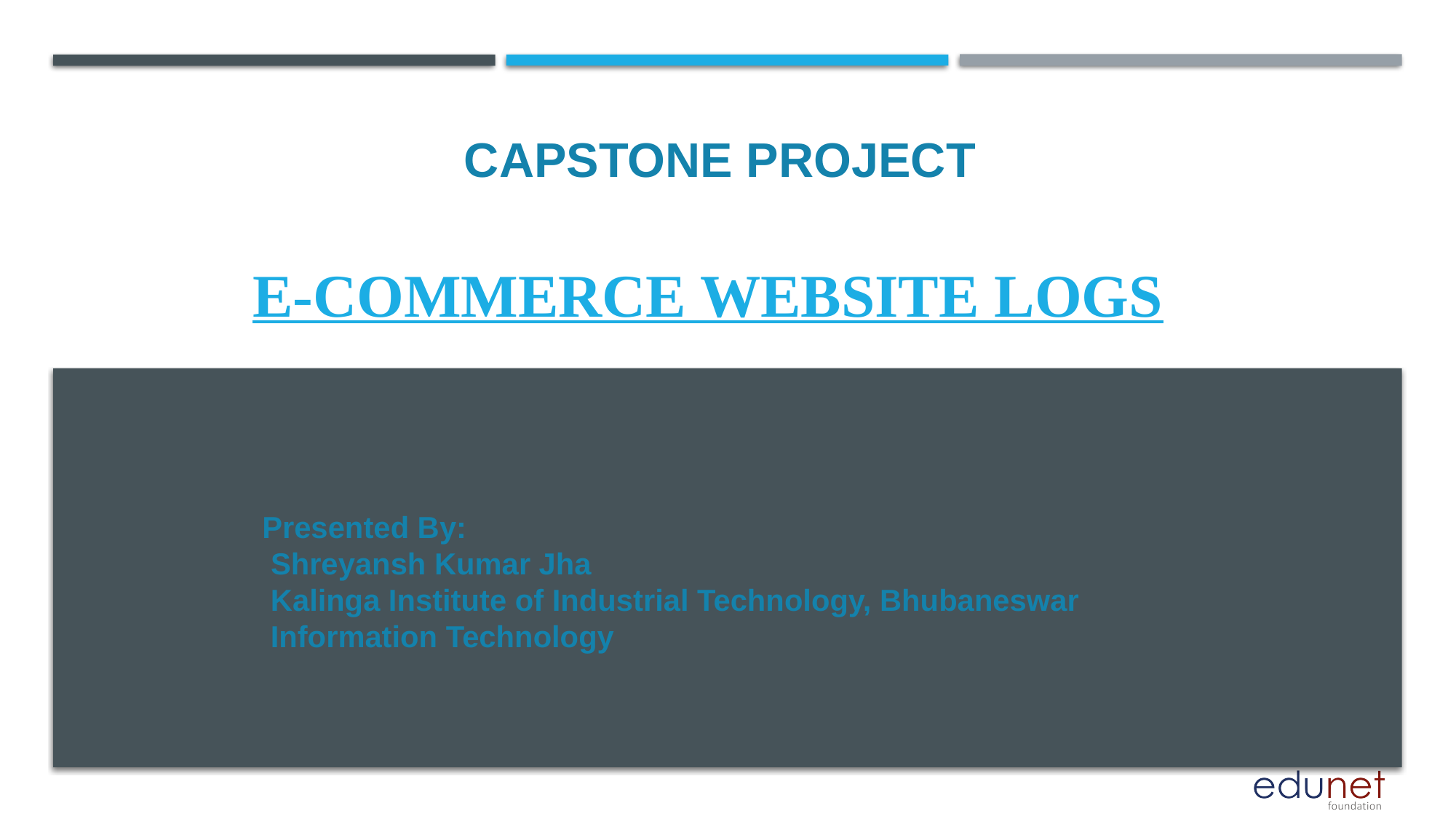

CAPSTONE PROJECT
# E-CoMmerCe Website Logs
Presented By:
 Shreyansh Kumar Jha
 Kalinga Institute of Industrial Technology, Bhubaneswar
 Information Technology